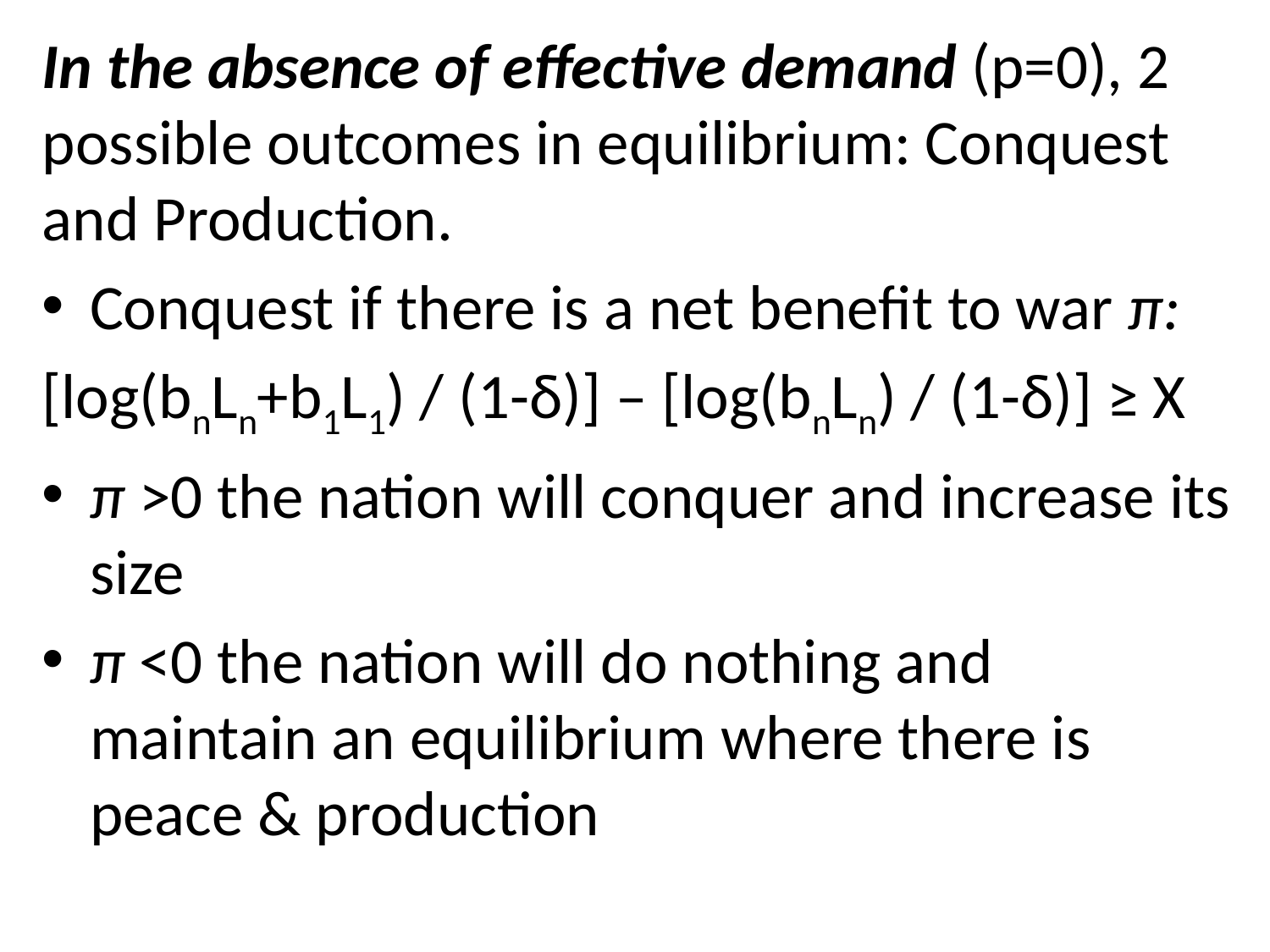

#
In the absence of effective demand (p=0), 2 possible outcomes in equilibrium: Conquest and Production.
Conquest if there is a net benefit to war π:
[log(bnLn+b1L1) / (1-δ)] – [log(bnLn) / (1-δ)] ≥ X
π >0 the nation will conquer and increase its size
π <0 the nation will do nothing and maintain an equilibrium where there is peace & production